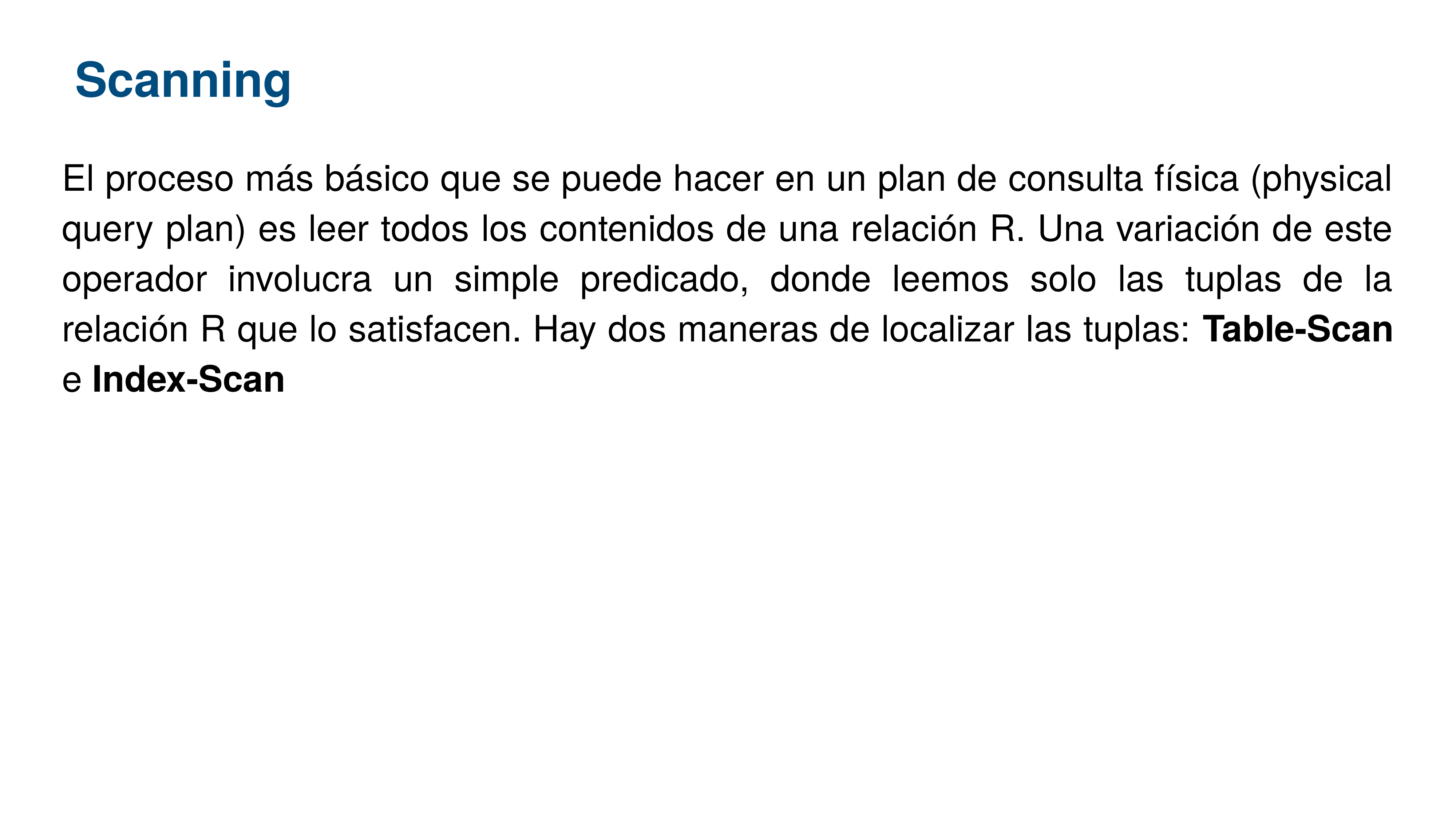

# Scanning
El proceso más básico que se puede hacer en un plan de consulta física (physical query plan) es leer todos los contenidos de una relación R. Una variación de este operador involucra un simple predicado, donde leemos solo las tuplas de la relación R que lo satisfacen. Hay dos maneras de localizar las tuplas: Table-Scan e Index-Scan